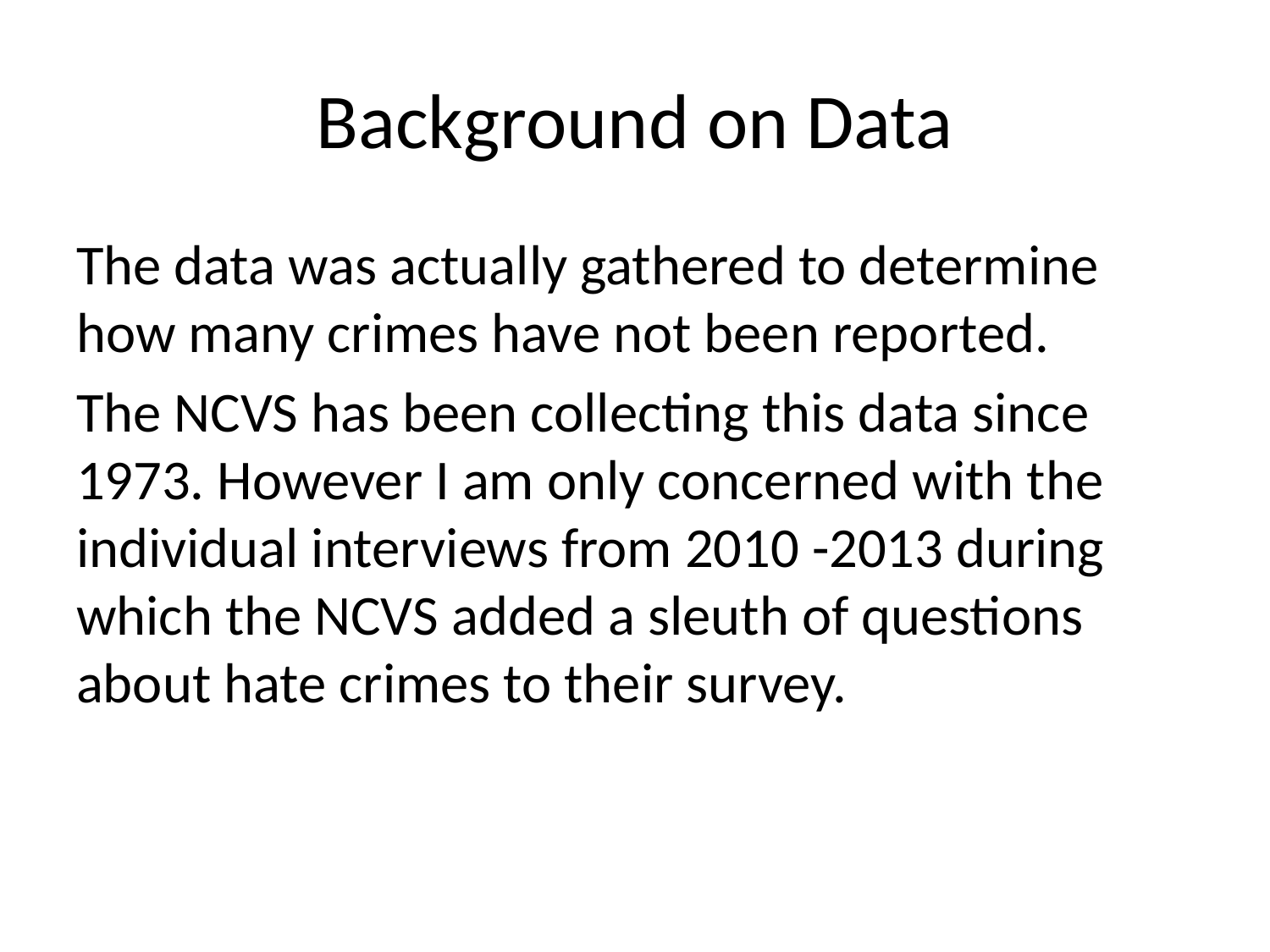

# Background on Data
The data was actually gathered to determine how many crimes have not been reported.
The NCVS has been collecting this data since 1973. However I am only concerned with the individual interviews from 2010 -2013 during which the NCVS added a sleuth of questions about hate crimes to their survey.